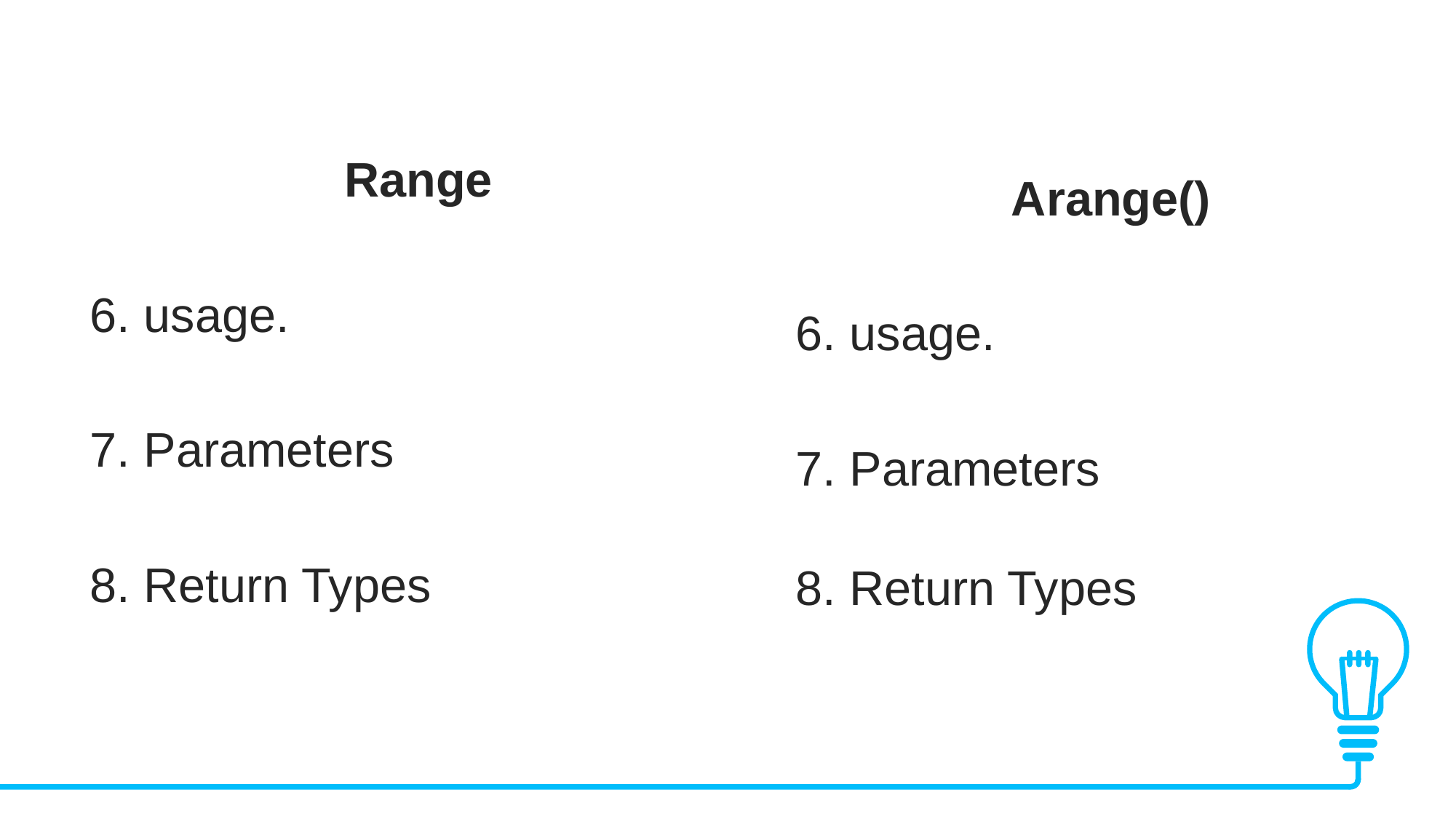

Range

6. usage.

7. Parameters

8. Return Types
Arange()

6. usage.

7. Parameters
8. Return Types